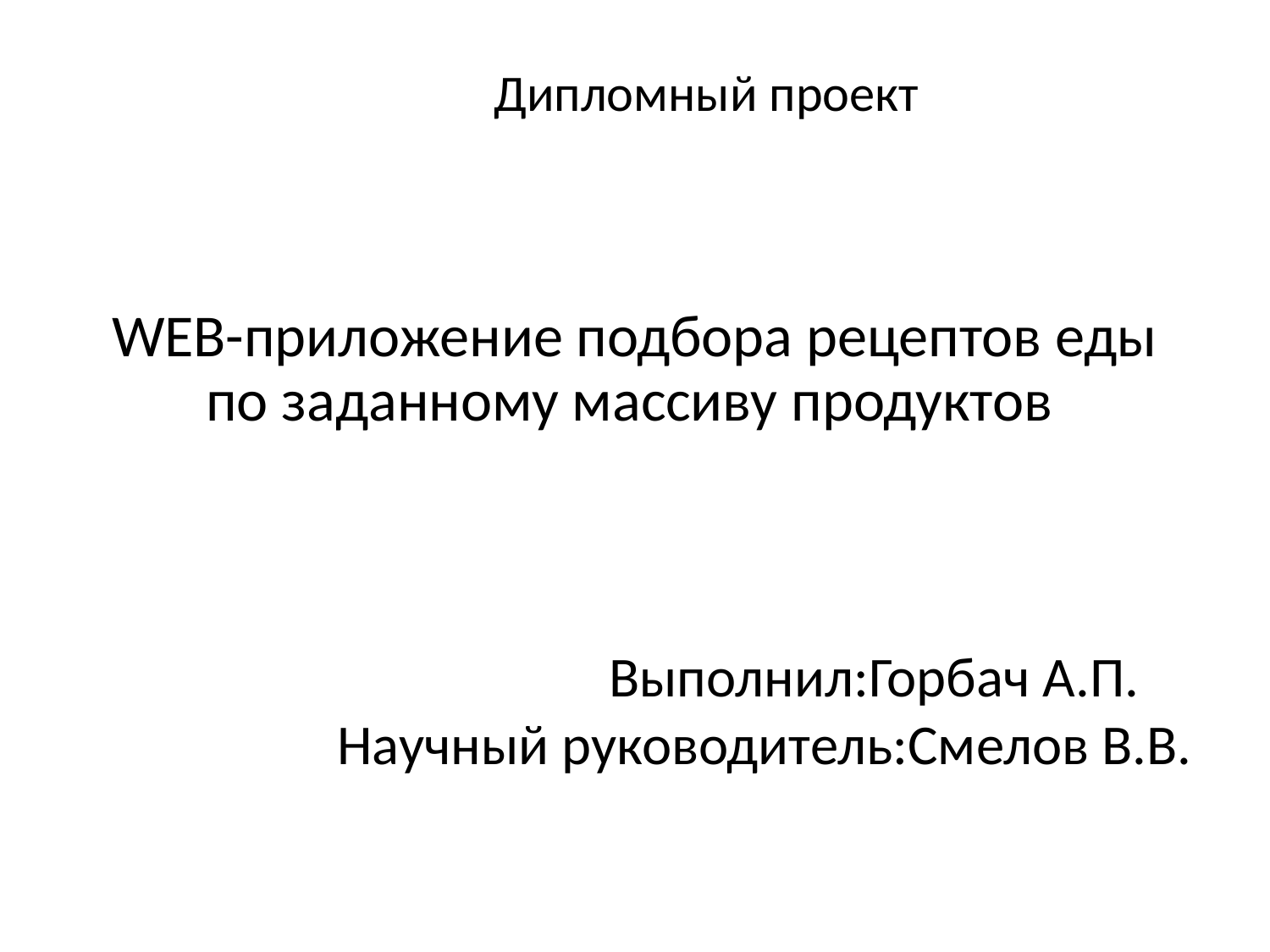

Дипломный проект
# WEB-приложение подбора рецептов еды по заданному массиву продуктов
         Выполнил:Горбач А.П..
Научный руководитель:Смелов В.В.